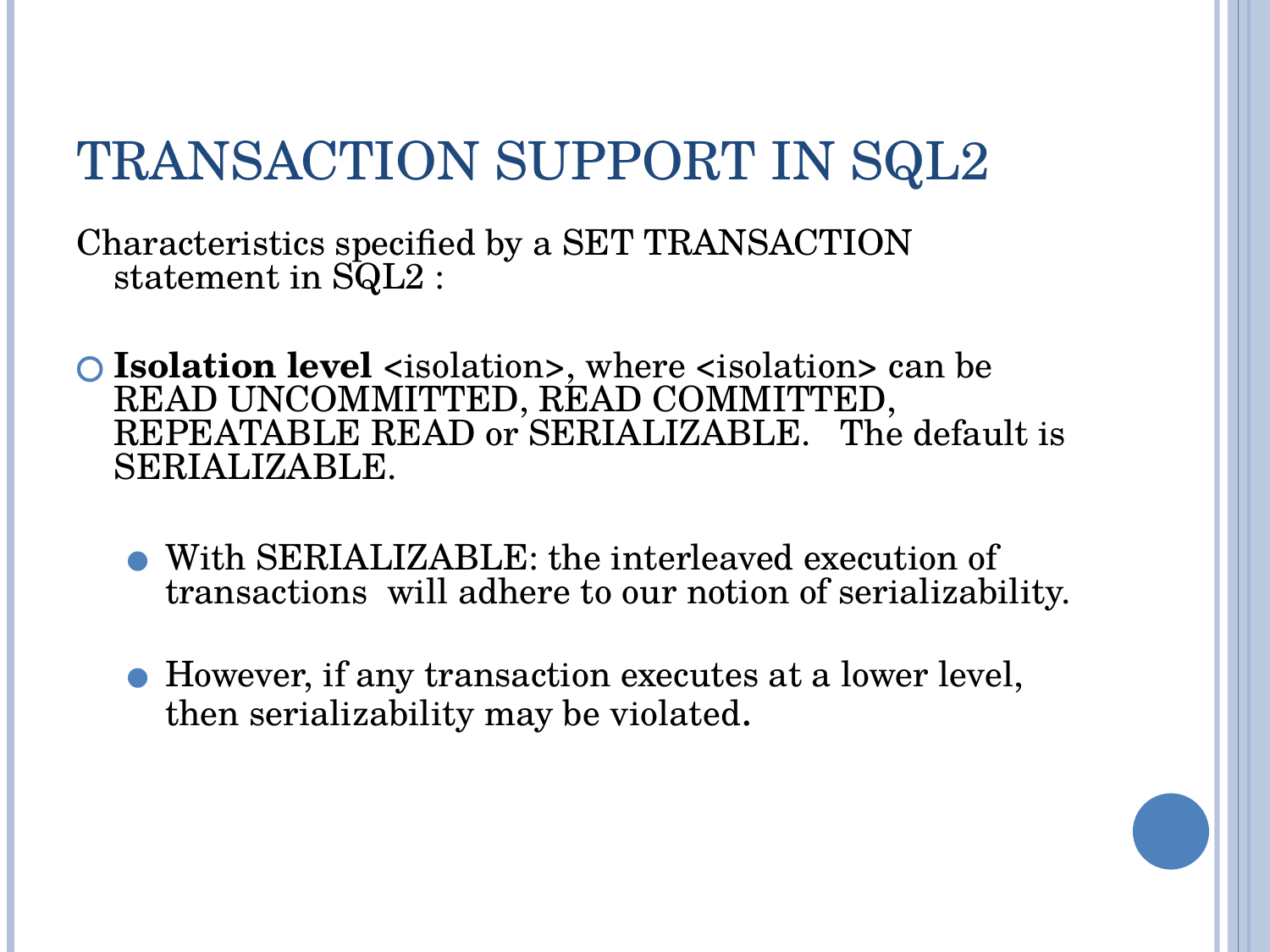

# TRANSACTION SUPPORT IN SQL2
Characteristics specified by a SET TRANSACTION statement in SQL2 :

Isolation level <isolation>, where <isolation> can be READ UNCOMMITTED, READ COMMITTED, REPEATABLE READ or SERIALIZABLE.   The default is SERIALIZABLE.

With SERIALIZABLE: the interleaved execution of transactions  will adhere to our notion of serializability.

However, if any transaction executes at a lower level, then serializability may be violated.